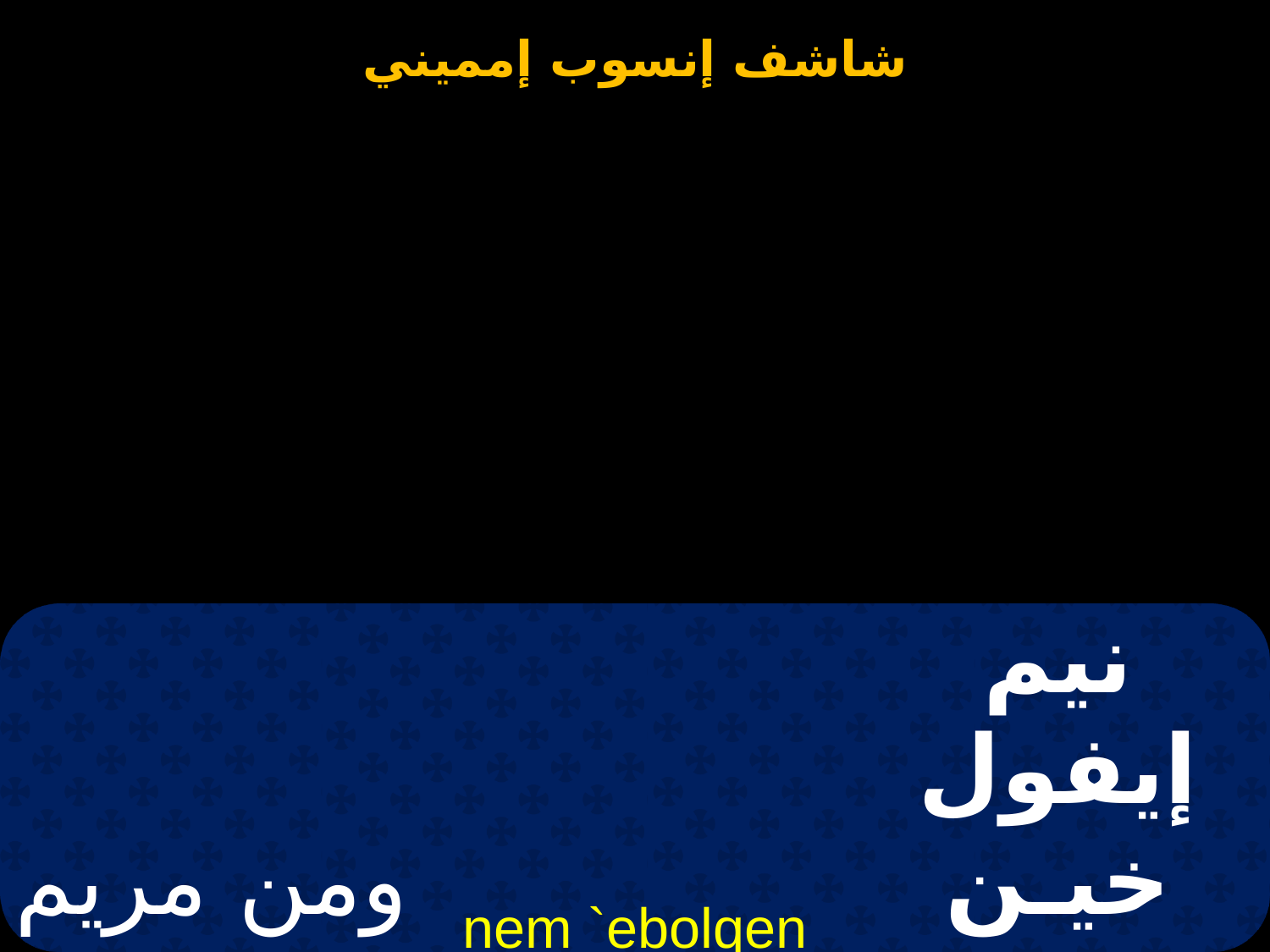

| ومن مريم : العروس الطاهرة | nem `ebolqen Mari`a : 52elet =e=0=v | نيم إيفول خيـن ماريـا : تي شيه ليت إثؤواب |
| --- | --- | --- |